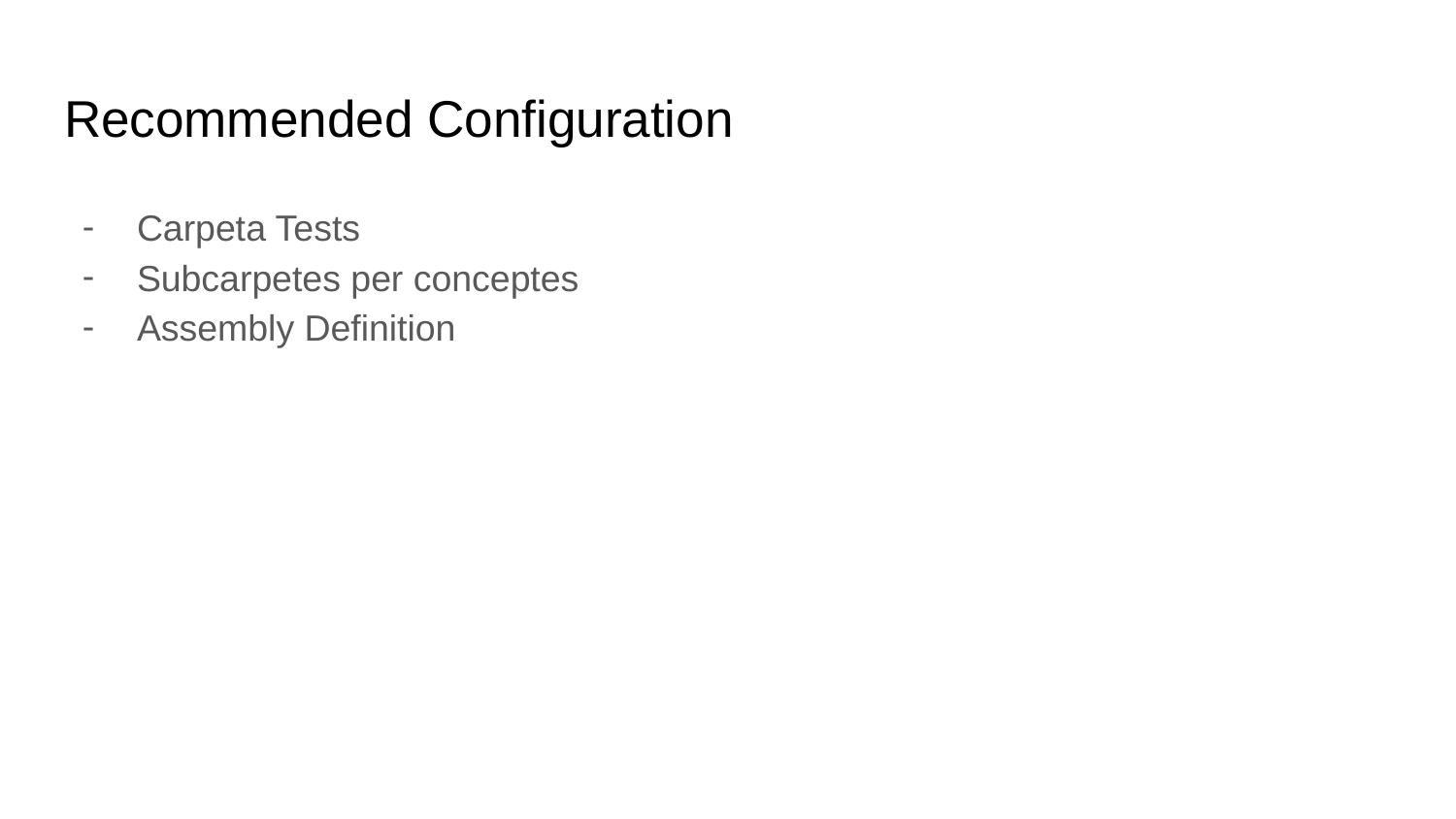

# Recommended Configuration
Carpeta Tests
Subcarpetes per conceptes
Assembly Definition